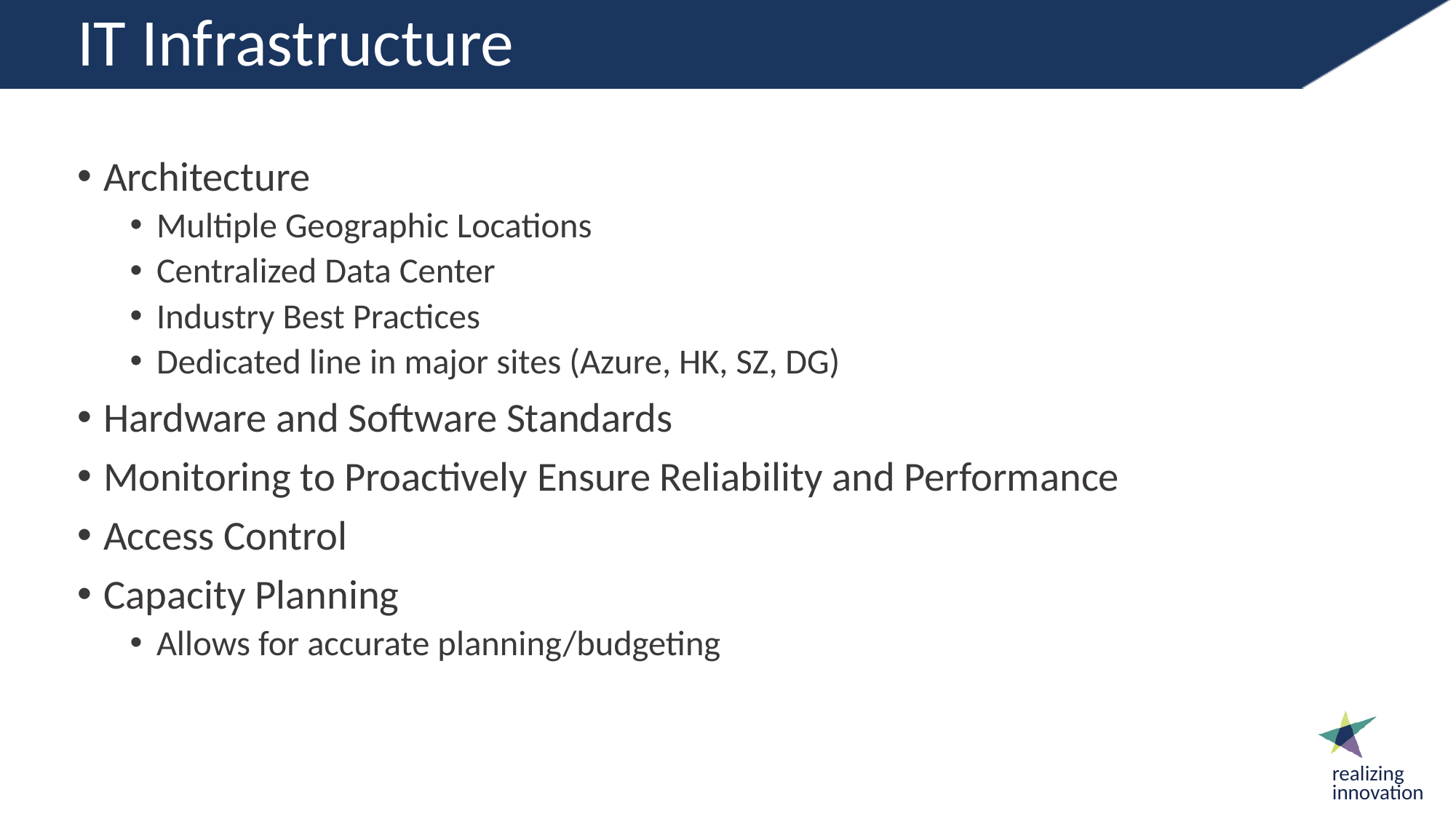

# IT Infrastructure
Architecture
Multiple Geographic Locations
Centralized Data Center
Industry Best Practices
Dedicated line in major sites (Azure, HK, SZ, DG)
Hardware and Software Standards
Monitoring to Proactively Ensure Reliability and Performance
Access Control
Capacity Planning
Allows for accurate planning/budgeting